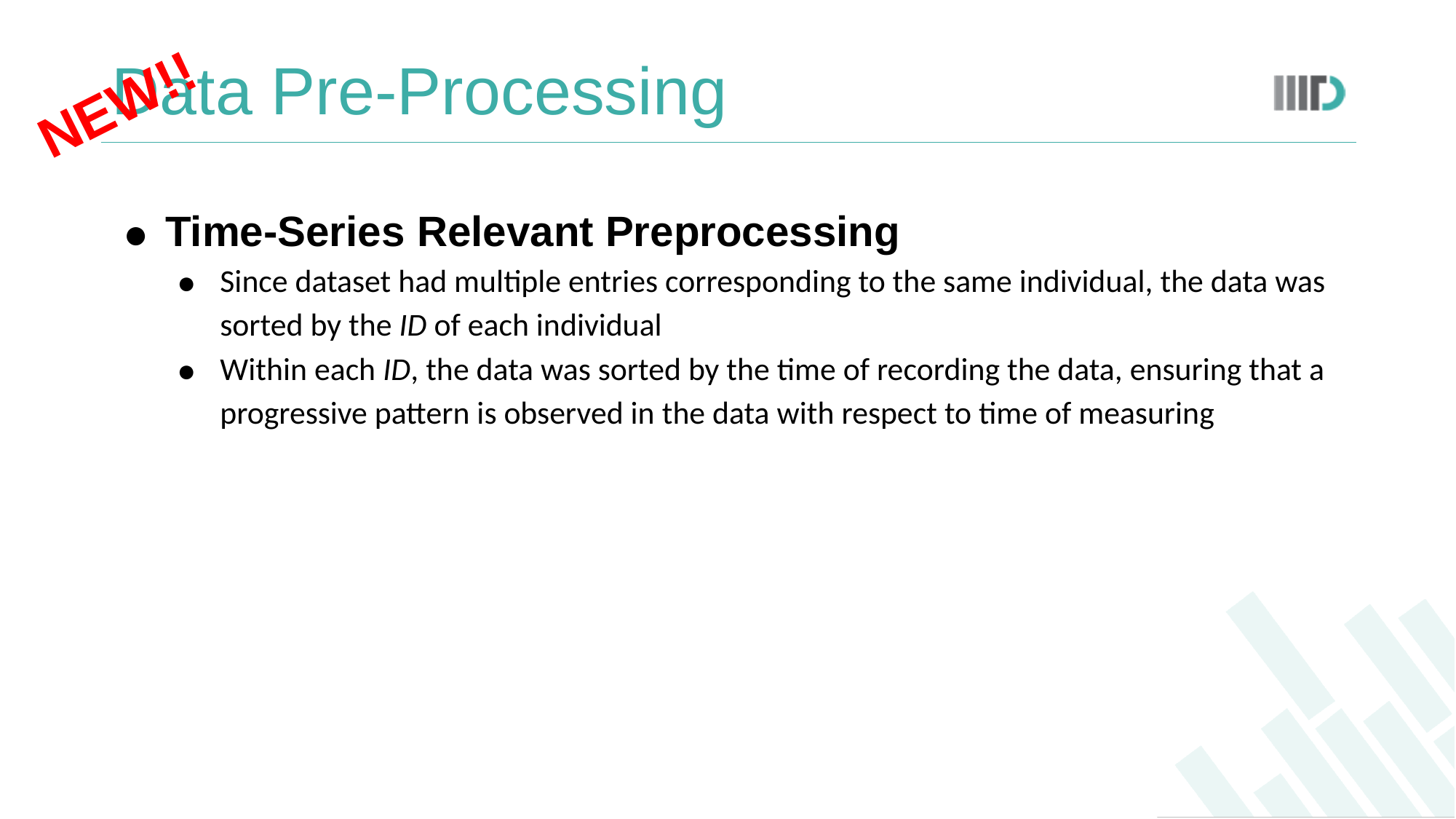

# Data Pre-Processing
NEW!!
Time-Series Relevant Preprocessing
Since dataset had multiple entries corresponding to the same individual, the data was sorted by the ID of each individual
Within each ID, the data was sorted by the time of recording the data, ensuring that a progressive pattern is observed in the data with respect to time of measuring